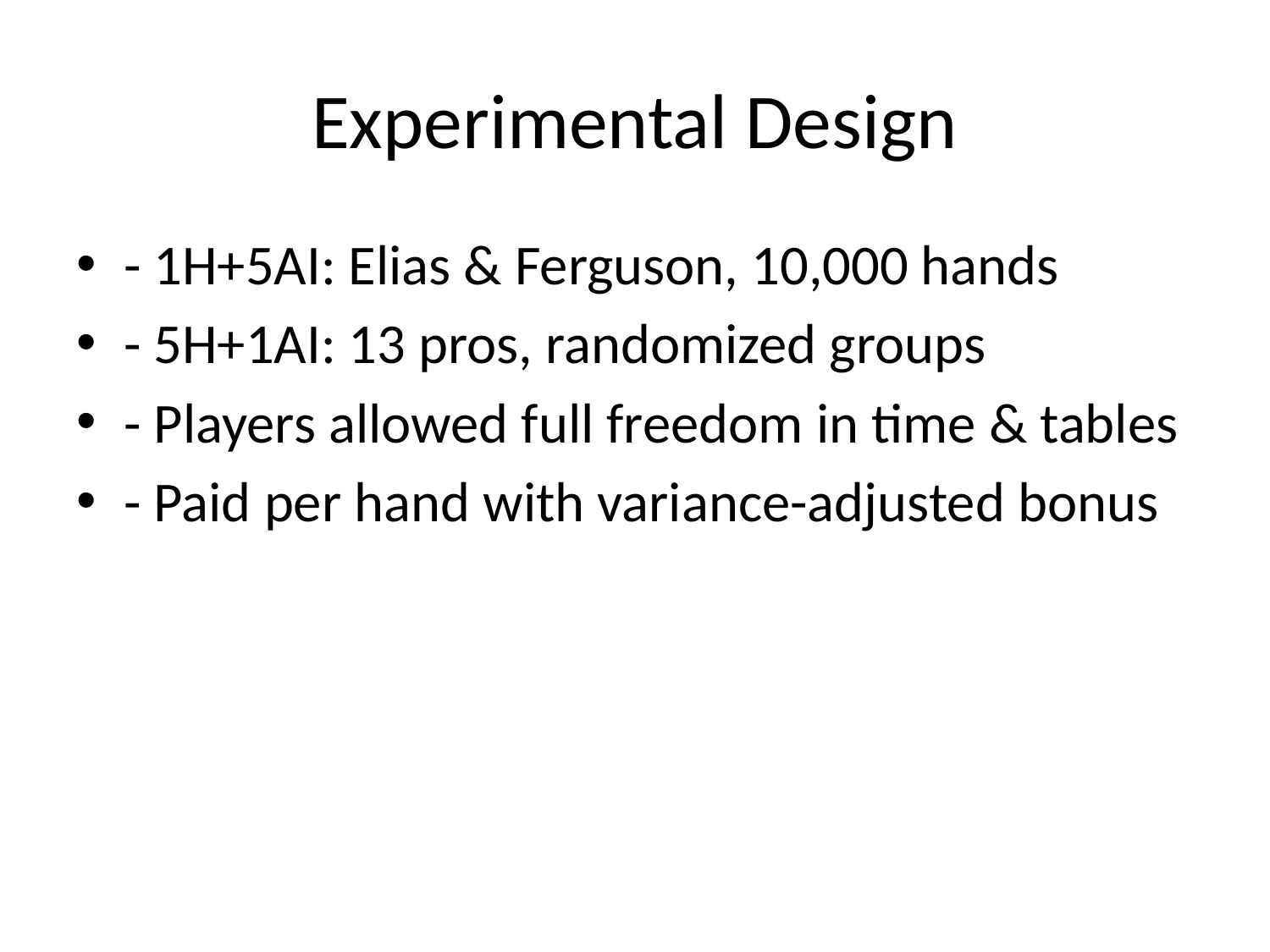

# Experimental Design
- 1H+5AI: Elias & Ferguson, 10,000 hands
- 5H+1AI: 13 pros, randomized groups
- Players allowed full freedom in time & tables
- Paid per hand with variance-adjusted bonus